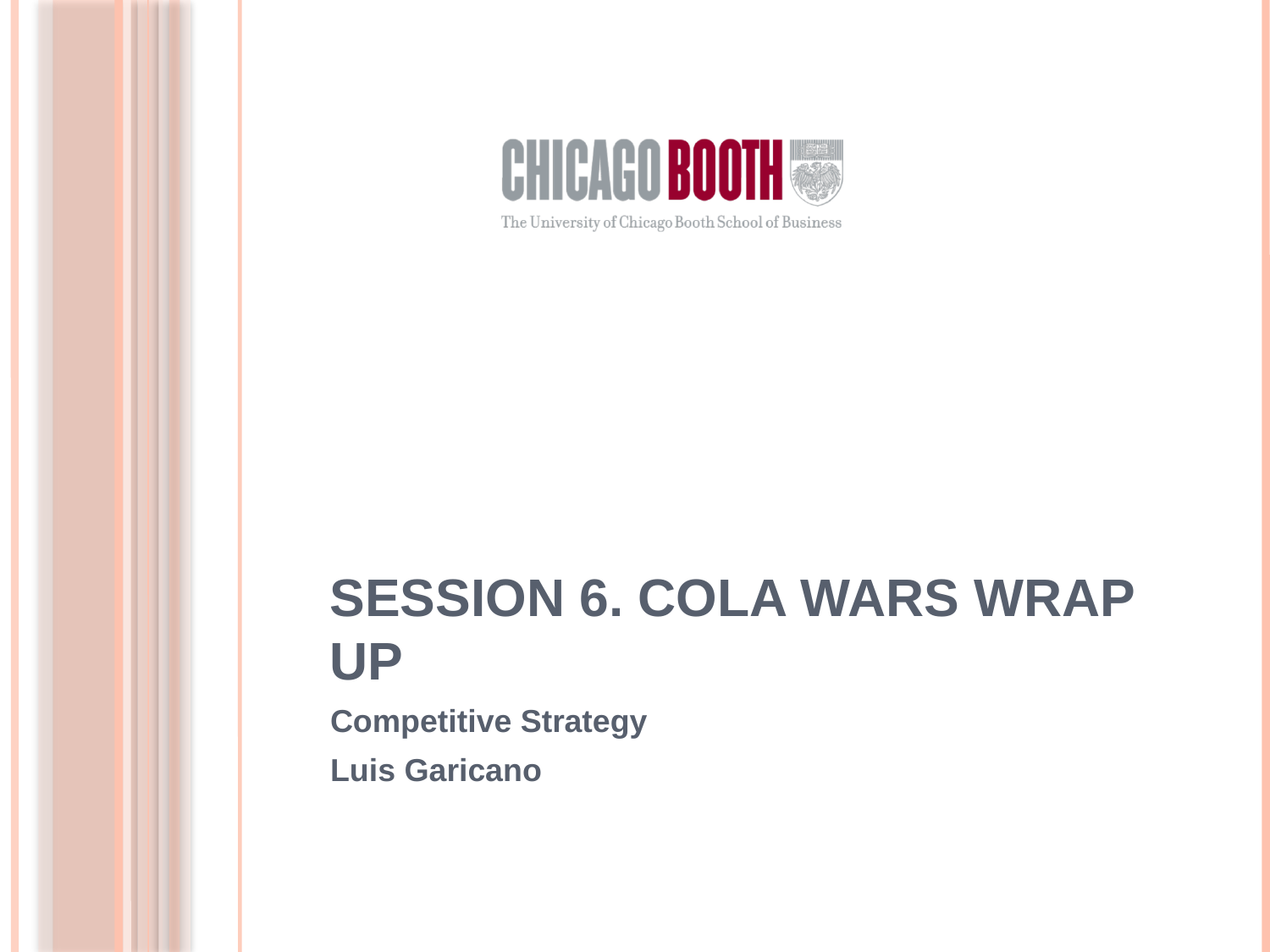

# Session 6. Cola Wars Wrap Up

Competitive Strategy
Luis Garicano